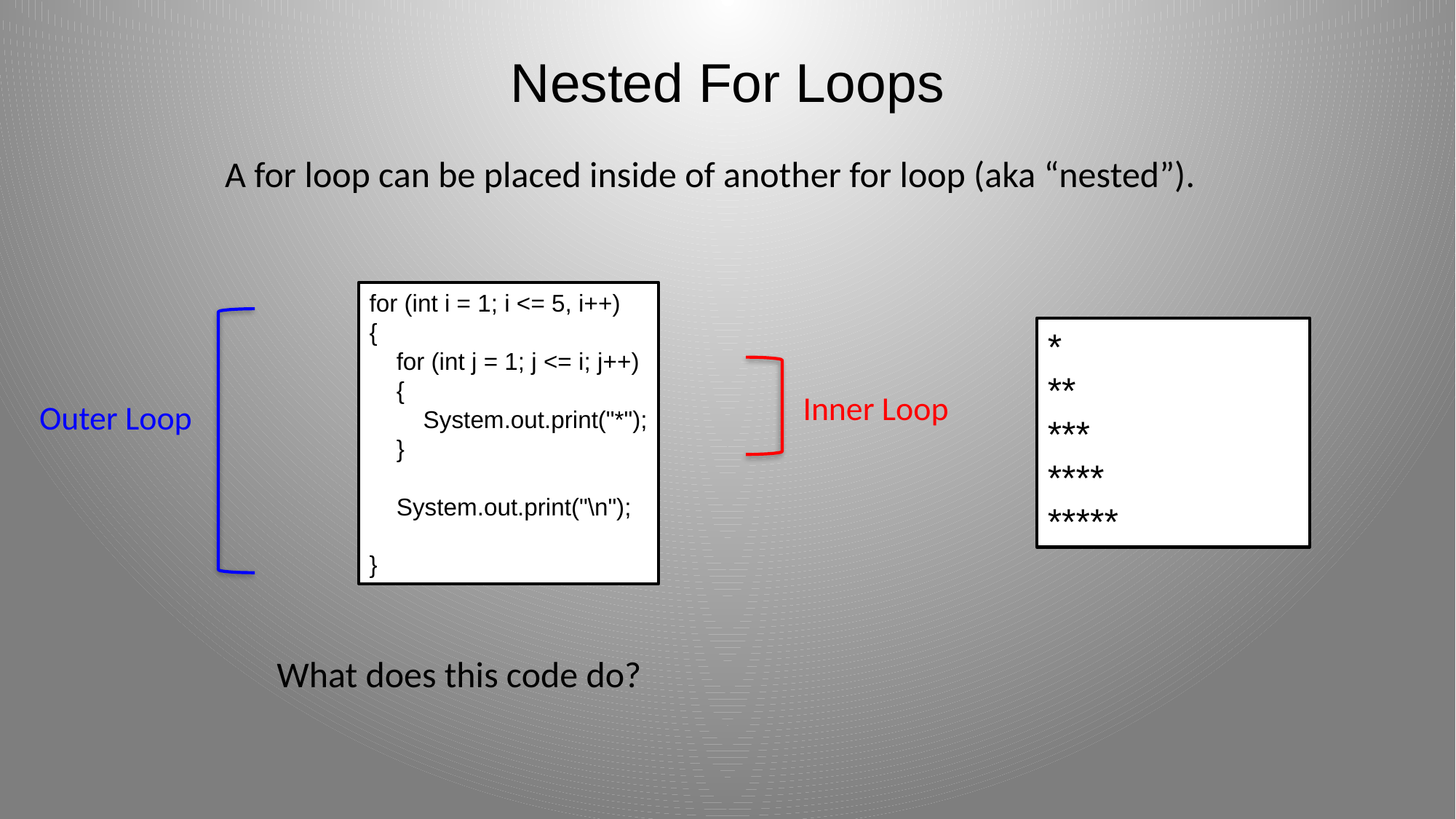

# Nested For Loops
A for loop can be placed inside of another for loop (aka “nested”).
for (int i = 1; i <= 5, i++)
{
    for (int j = 1; j <= i; j++)
    {
        System.out.print("*");
    }

    System.out.print("\n");

}

*
**
***
****
*****

Inner Loop
Outer Loop
What does this code do?